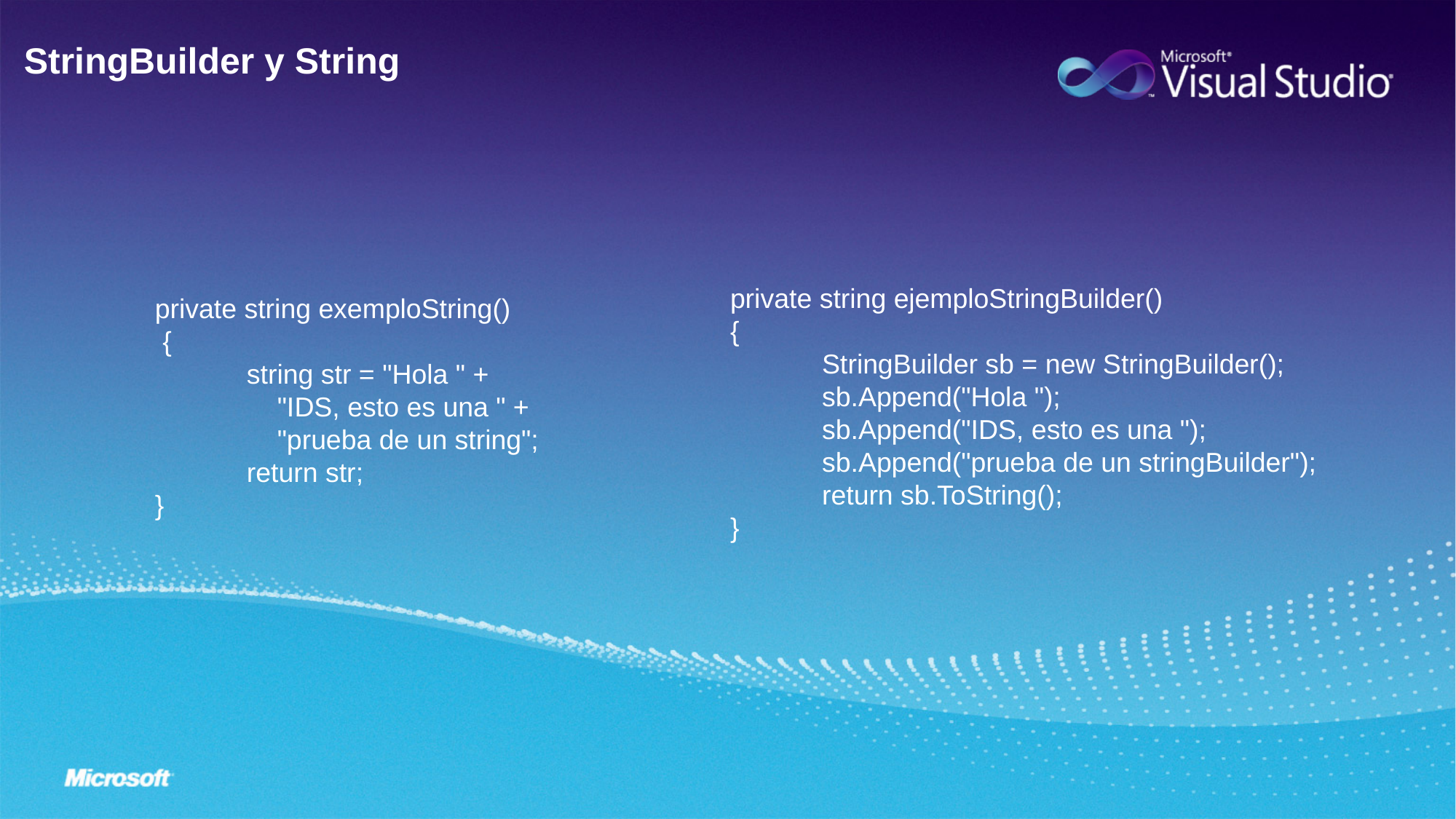

StringBuilder y String
private string ejemploStringBuilder()
{
            StringBuilder sb = new StringBuilder();
            sb.Append("Hola ");
            sb.Append("IDS, esto es una ");
            sb.Append("prueba de un stringBuilder");
            return sb.ToString();
}
private string exemploString()
 {
            string str = "Hola " +
                "IDS, esto es una " +
                "prueba de un string";
            return str;
}